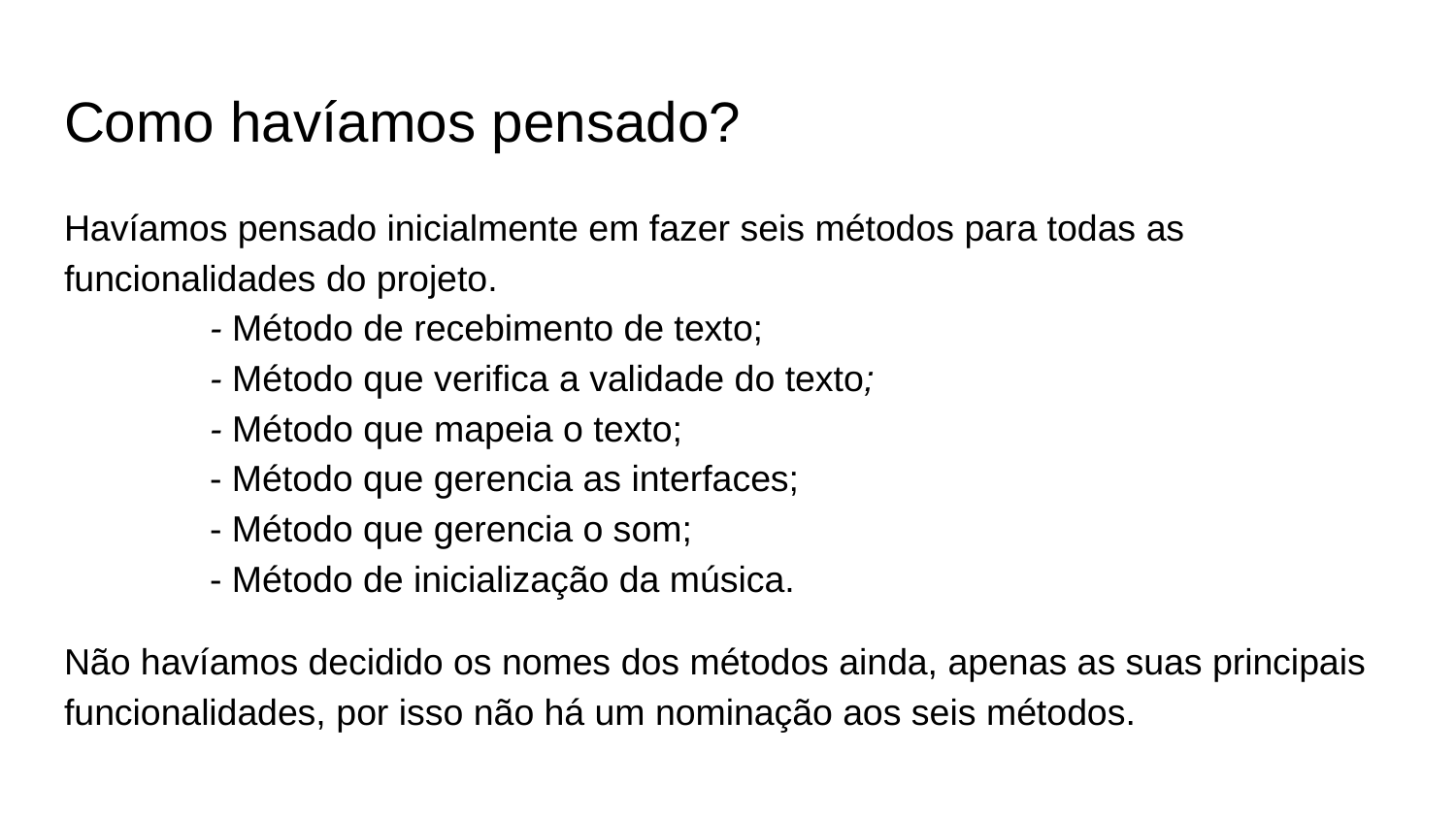

# Como havíamos pensado?

Havíamos pensado inicialmente em fazer seis métodos para todas as funcionalidades do projeto.
	- Método de recebimento de texto;
	- Método que verifica a validade do texto;
	- Método que mapeia o texto;
	- Método que gerencia as interfaces;
	- Método que gerencia o som;
	- Método de inicialização da música.
Não havíamos decidido os nomes dos métodos ainda, apenas as suas principais funcionalidades, por isso não há um nominação aos seis métodos.